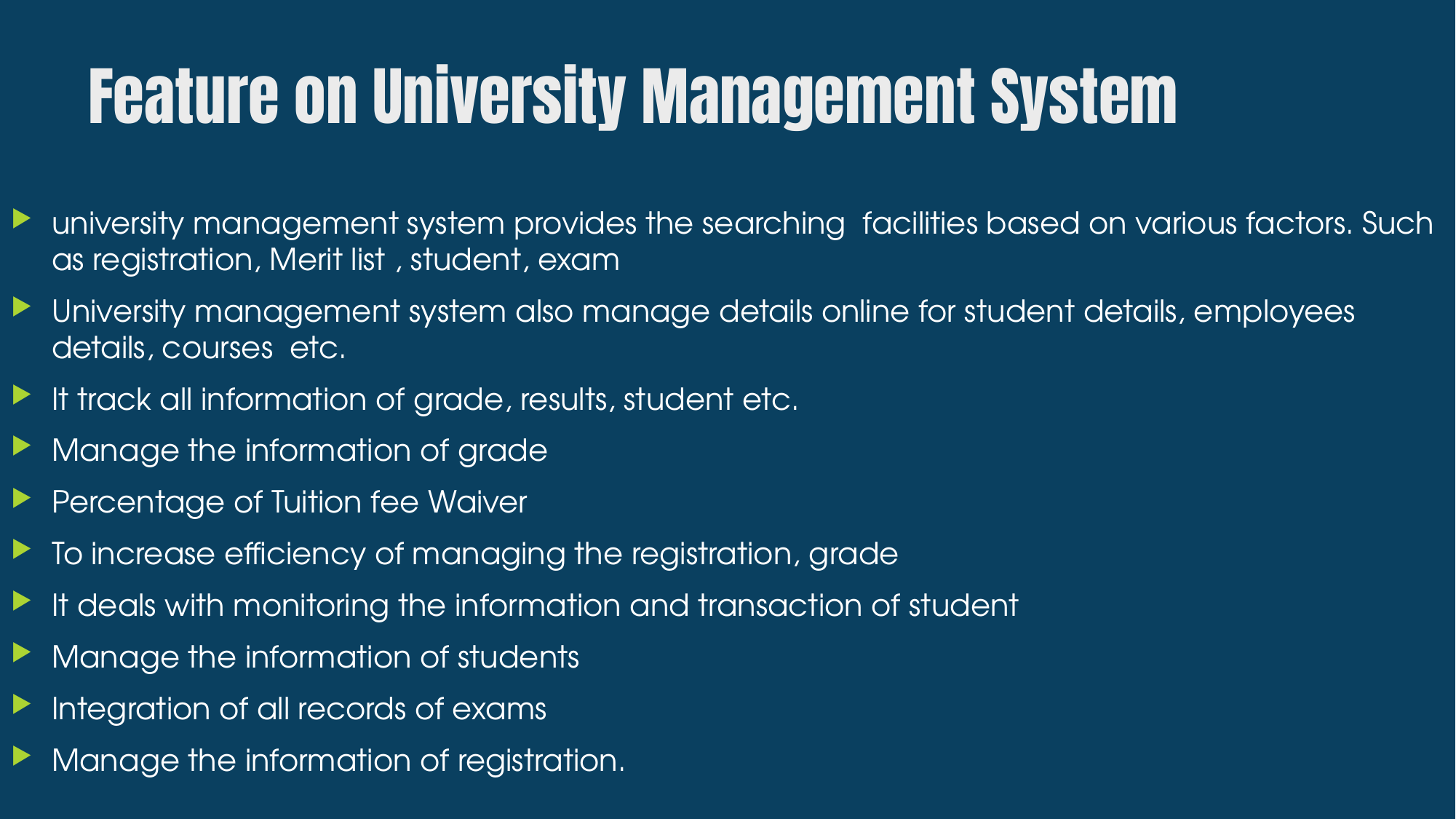

# Feature on University Management System
university management system provides the searching  facilities based on various factors. Such as registration, Merit list , student, exam
University management system also manage details online for student details, employees  details, courses  etc.
It track all information of grade, results, student etc.
Manage the information of grade
Percentage of Tuition fee Waiver
To increase efficiency of managing the registration, grade
It deals with monitoring the information and transaction of student
Manage the information of students
Integration of all records of exams
Manage the information of registration.